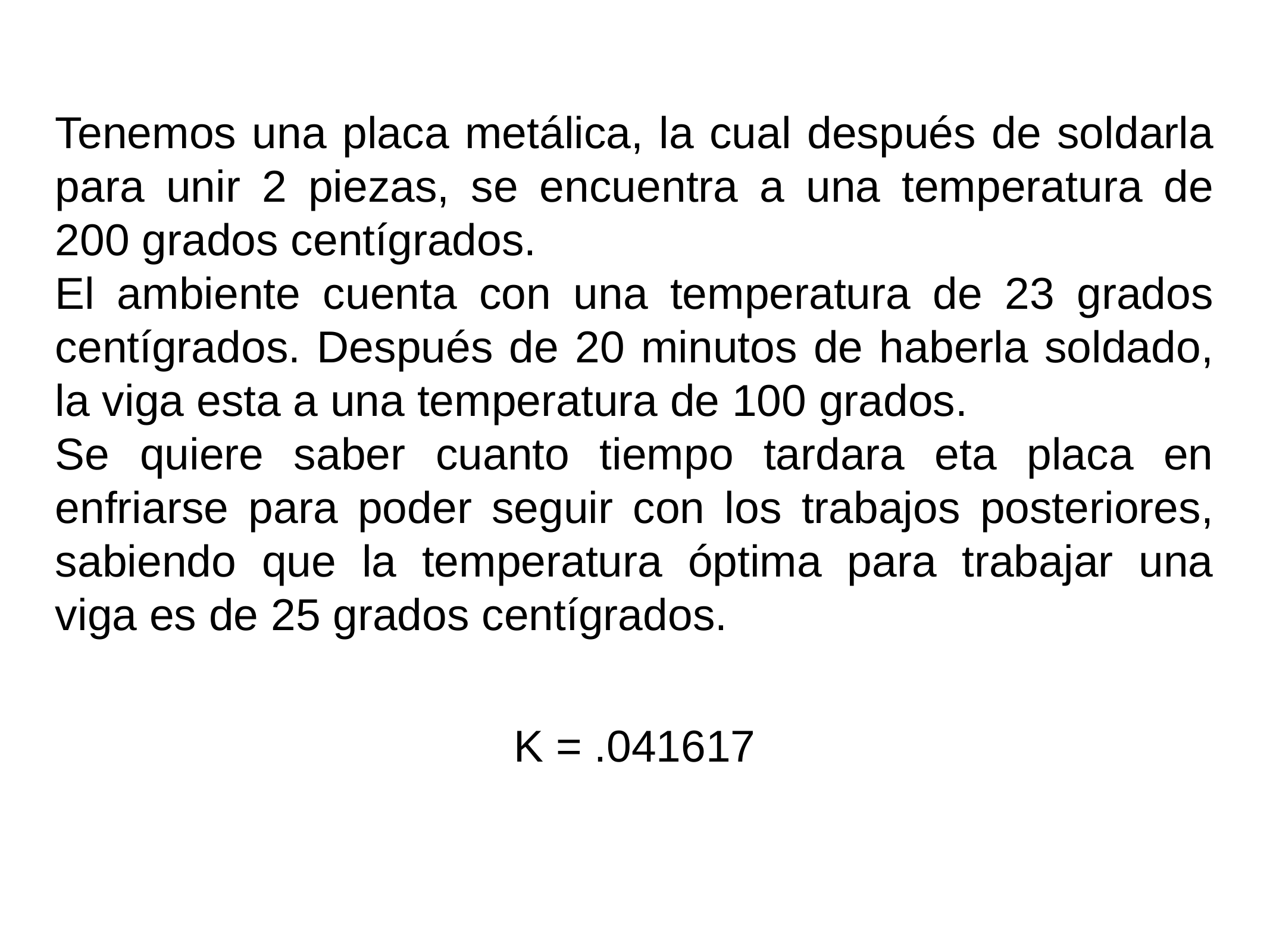

Tenemos una placa metálica, la cual después de soldarla para unir 2 piezas, se encuentra a una temperatura de 200 grados centígrados.
El ambiente cuenta con una temperatura de 23 grados centígrados. Después de 20 minutos de haberla soldado, la viga esta a una temperatura de 100 grados.
Se quiere saber cuanto tiempo tardara eta placa en enfriarse para poder seguir con los trabajos posteriores, sabiendo que la temperatura óptima para trabajar una viga es de 25 grados centígrados.
K = .041617